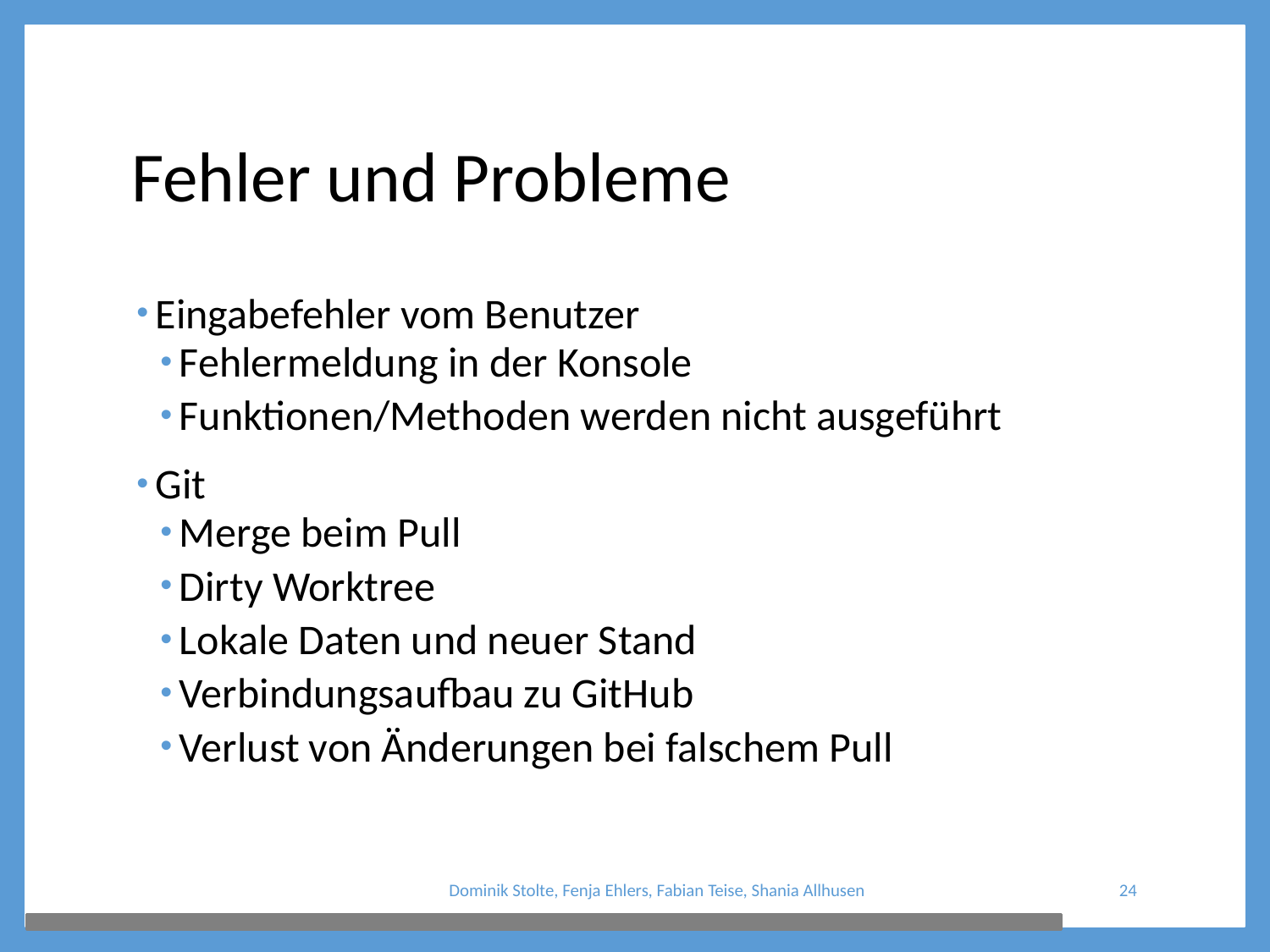

# Fehler und Probleme
Eingabefehler vom Benutzer
Fehlermeldung in der Konsole
Funktionen/Methoden werden nicht ausgeführt
Git
Merge beim Pull
Dirty Worktree
Lokale Daten und neuer Stand
Verbindungsaufbau zu GitHub
Verlust von Änderungen bei falschem Pull

Dominik Stolte, Fenja Ehlers, Fabian Teise, Shania Allhusen
24